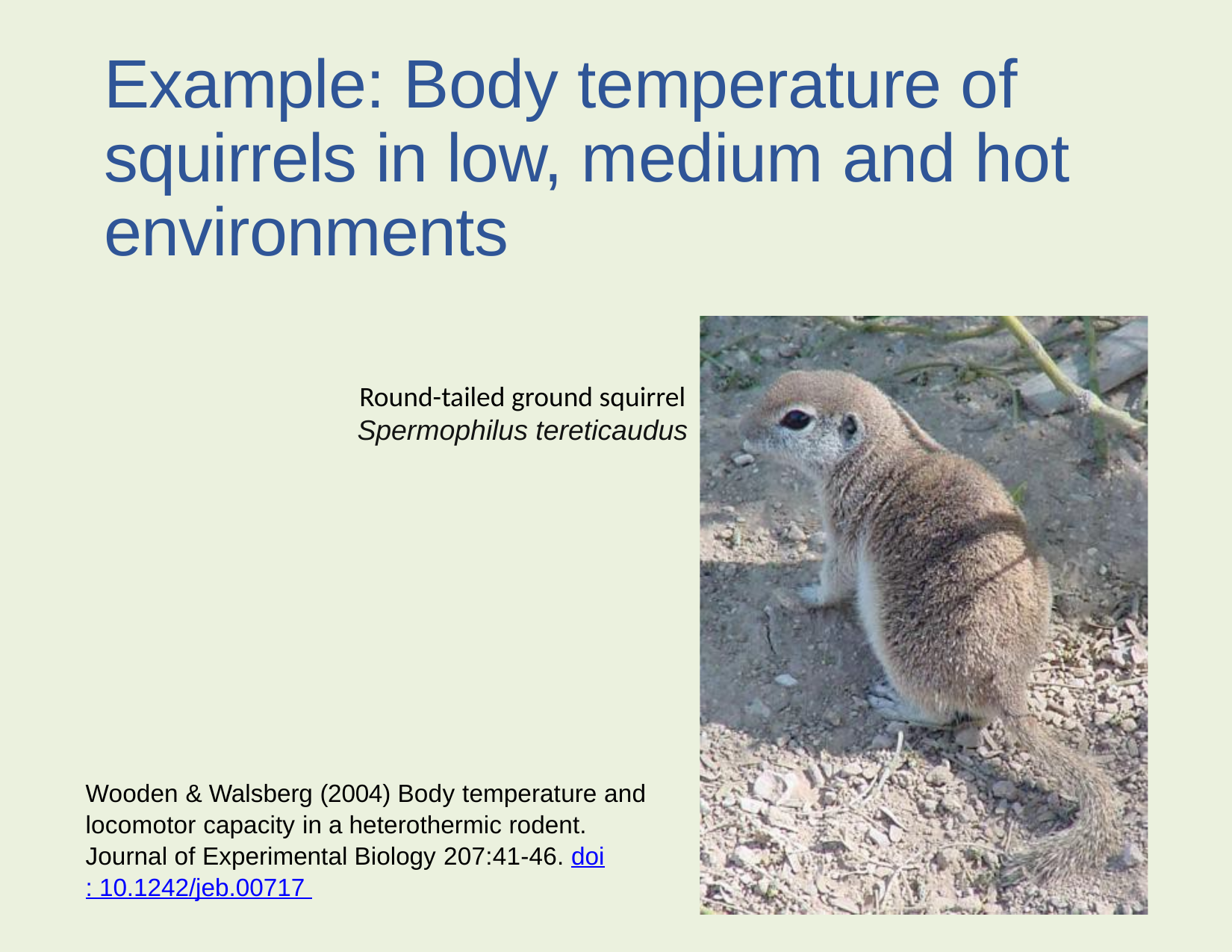

Example: Body temperature of  squirrels in low, medium and hot  environments

Round-tailed ground squirrel
Spermophilus tereticaudus
Wooden & Walsberg (2004) Body temperature and locomotor capacity in a heterothermic rodent. Journal of Experimental Biology 207:41-46. doi: 10.1242/jeb.00717